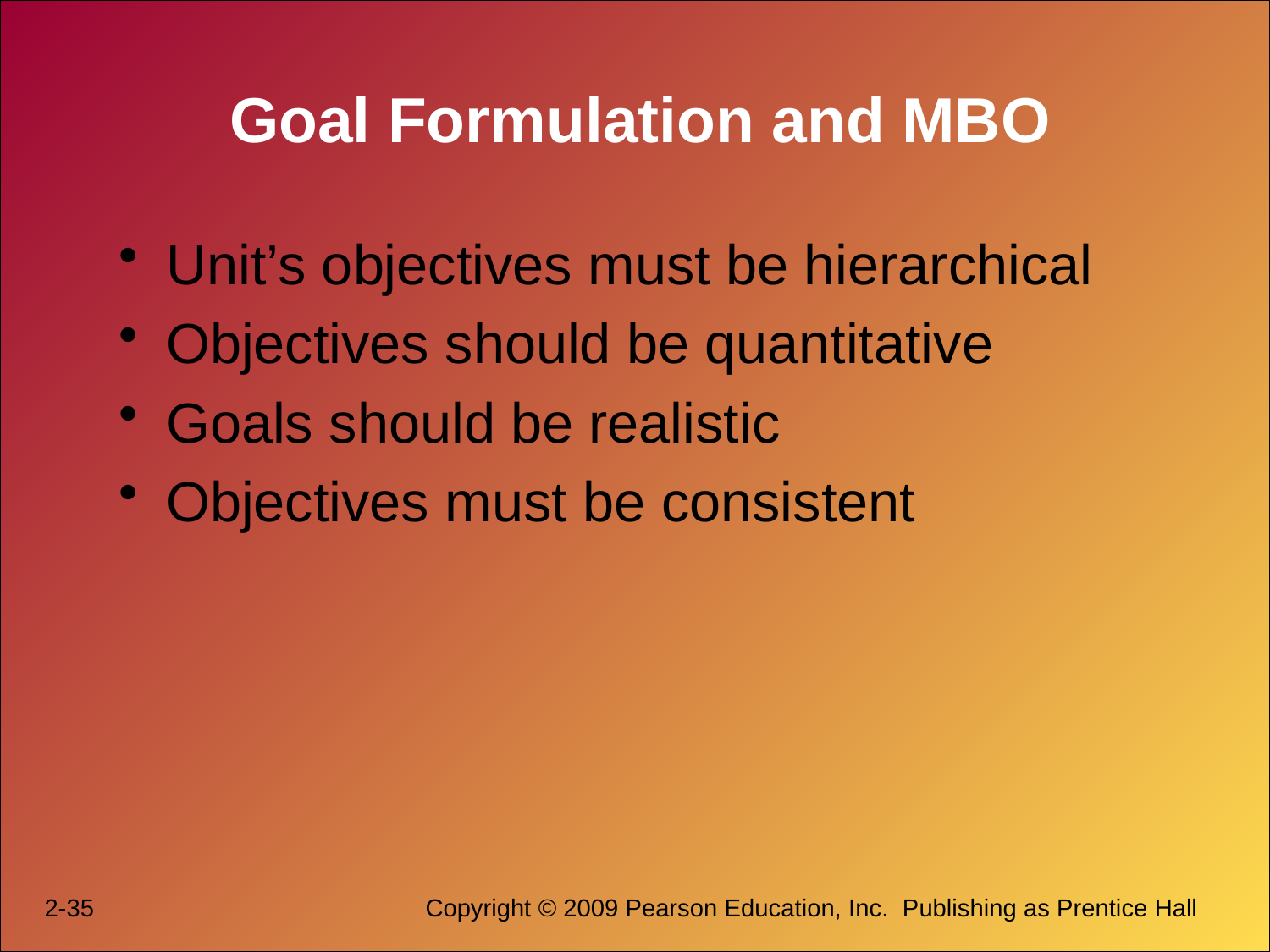

# Goal Formulation and MBO
Unit’s objectives must be hierarchical
Objectives should be quantitative
Goals should be realistic
Objectives must be consistent
2-35			Copyright © 2009 Pearson Education, Inc.  Publishing as Prentice Hall